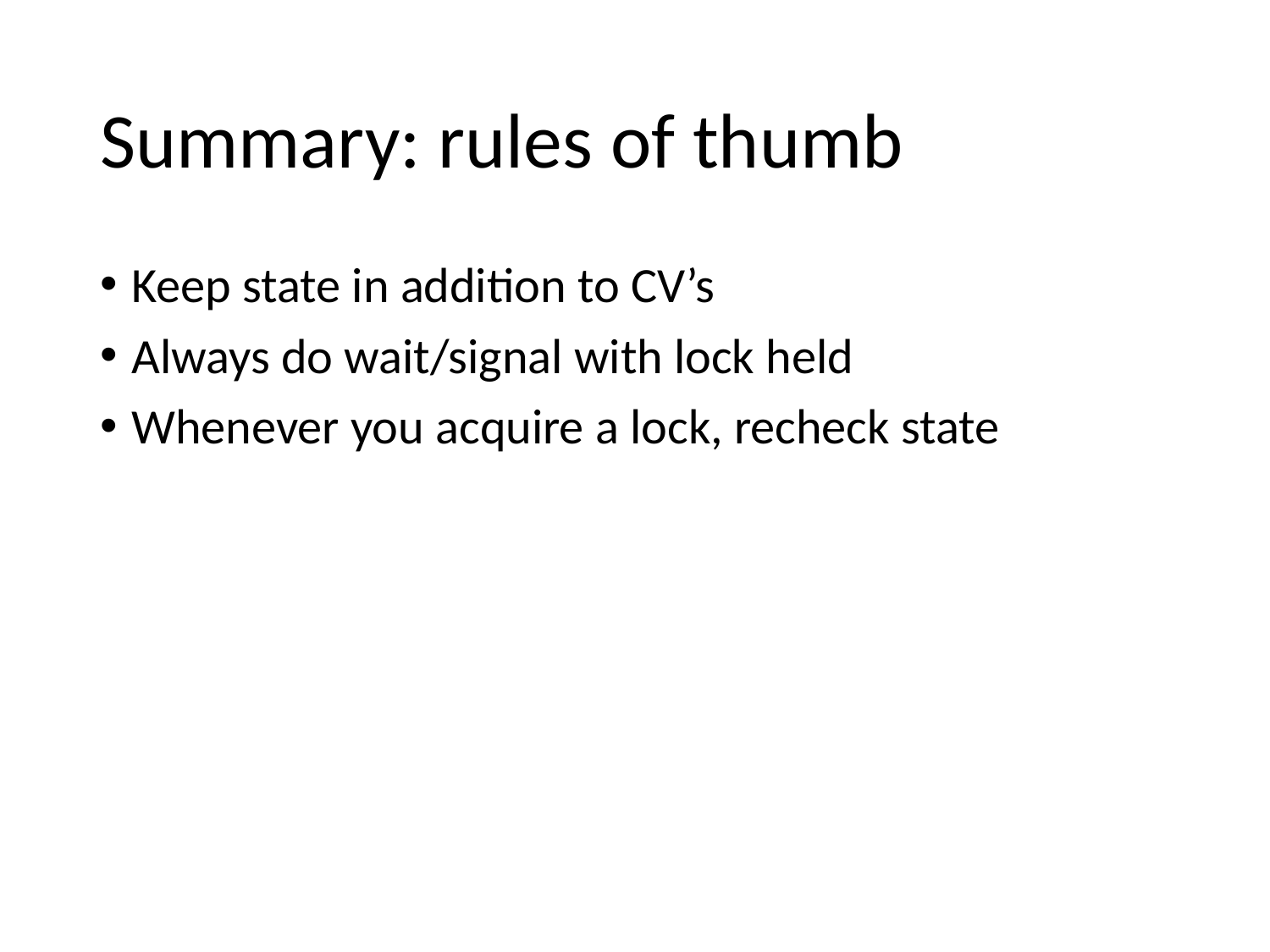

# Summary: rules of thumb
Keep state in addition to CV’s
Always do wait/signal with lock held
Whenever you acquire a lock, recheck state